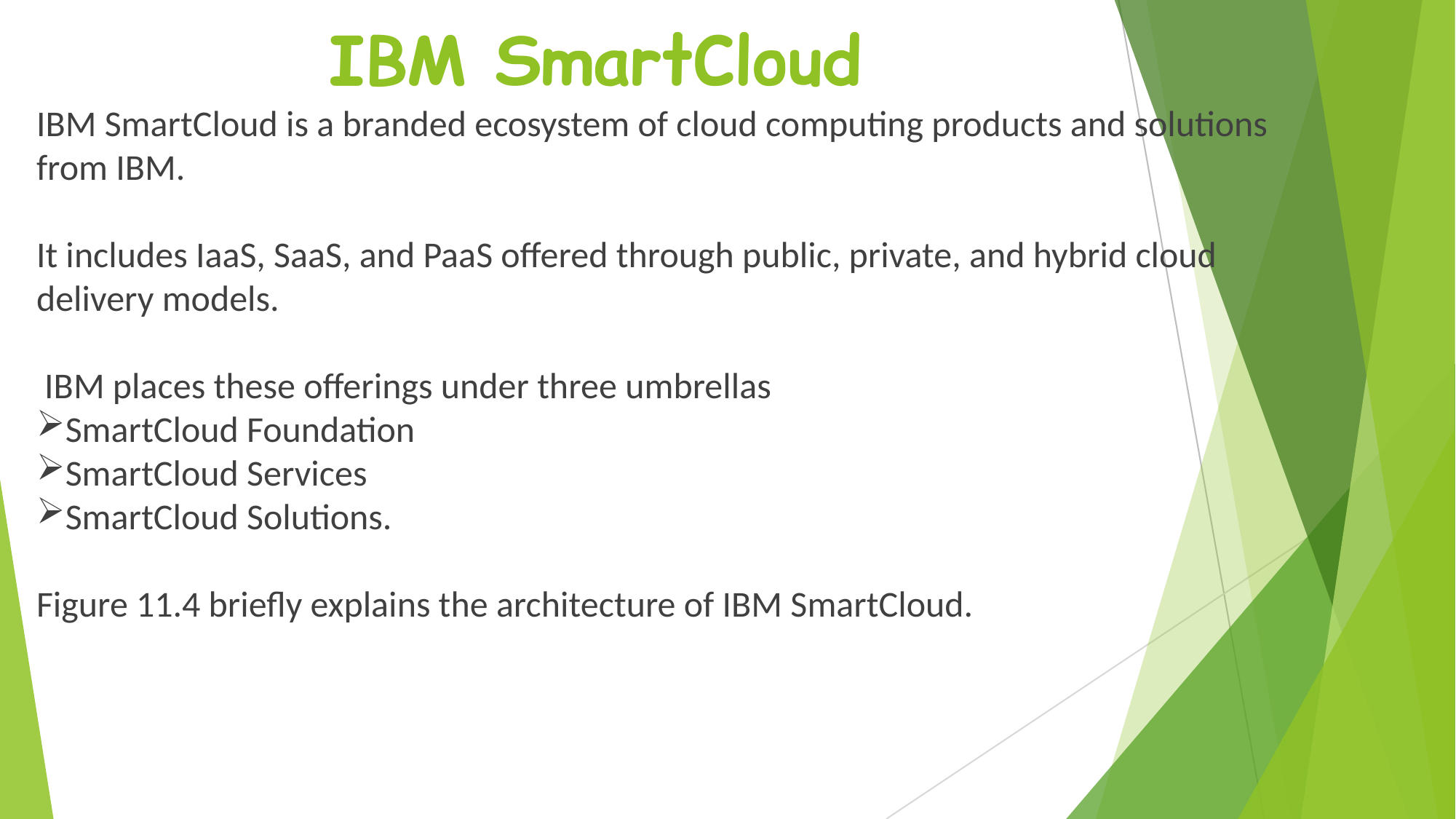

# IBM SmartCloud
IBM SmartCloud is a branded ecosystem of cloud computing products and solutions from IBM.

It includes IaaS, SaaS, and PaaS offered through public, private, and hybrid cloud delivery models.

 IBM places these offerings under three umbrellas
SmartCloud Foundation
SmartCloud Services
SmartCloud Solutions.

Figure 11.4 briefly explains the architecture of IBM SmartCloud.